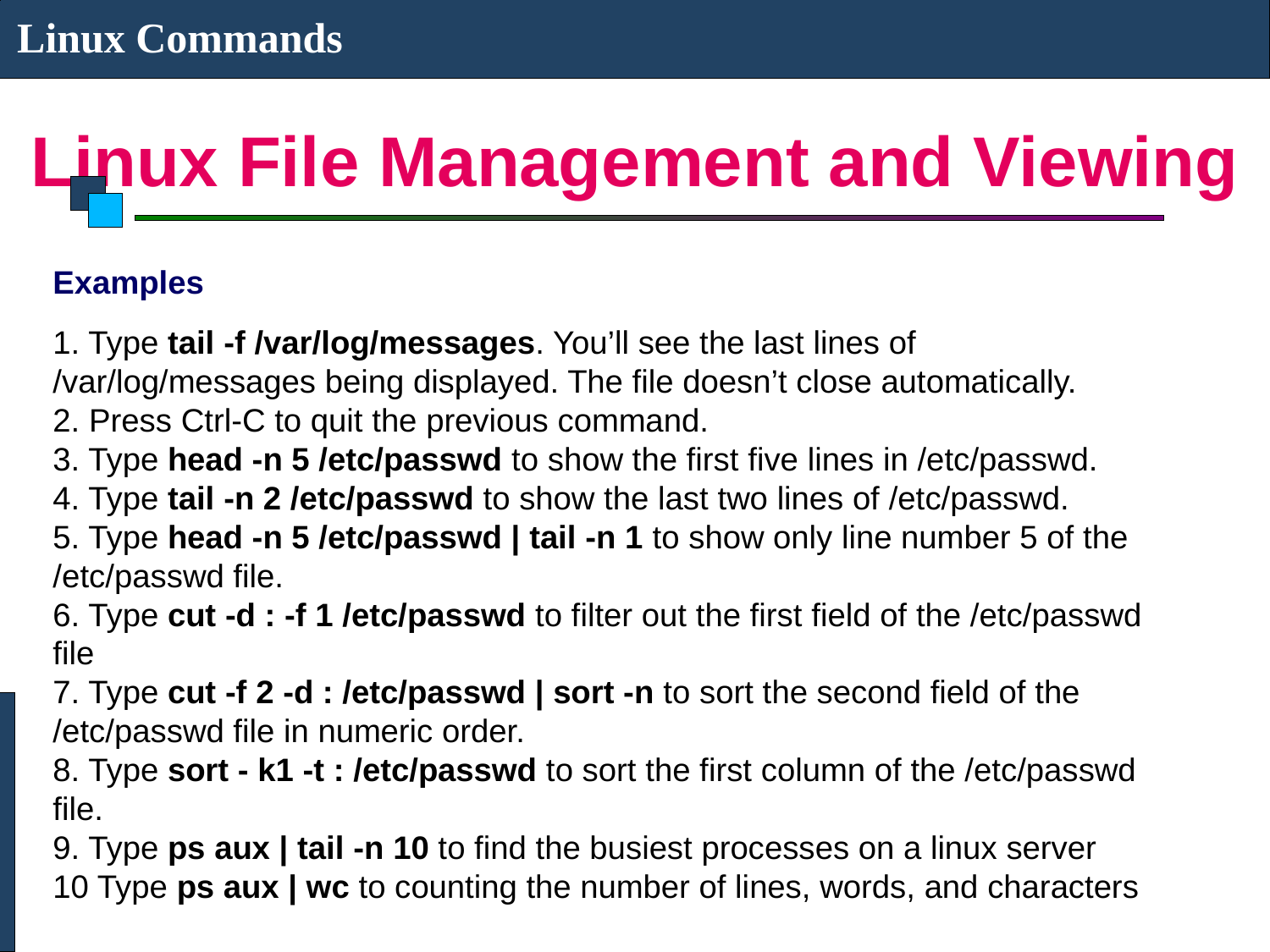

Linux Commands
# Linux File Management and Viewing

Examples
1. Type tail -f /var/log/messages. You’ll see the last lines of /var/log/messages being displayed. The file doesn’t close automatically.
2. Press Ctrl-C to quit the previous command.
3. Type head -n 5 /etc/passwd to show the first five lines in /etc/passwd.
4. Type tail -n 2 /etc/passwd to show the last two lines of /etc/passwd.
5. Type head -n 5 /etc/passwd | tail -n 1 to show only line number 5 of the /etc/passwd file.
6. Type cut -d : -f 1 /etc/passwd to filter out the first field of the /etc/passwd file
7. Type cut -f 2 -d : /etc/passwd | sort -n to sort the second field of the /etc/passwd file in numeric order.
8. Type sort - k1 -t : /etc/passwd to sort the first column of the /etc/passwd file.
9. Type ps aux | tail -n 10 to find the busiest processes on a linux server
10 Type ps aux | wc to counting the number of lines, words, and characters